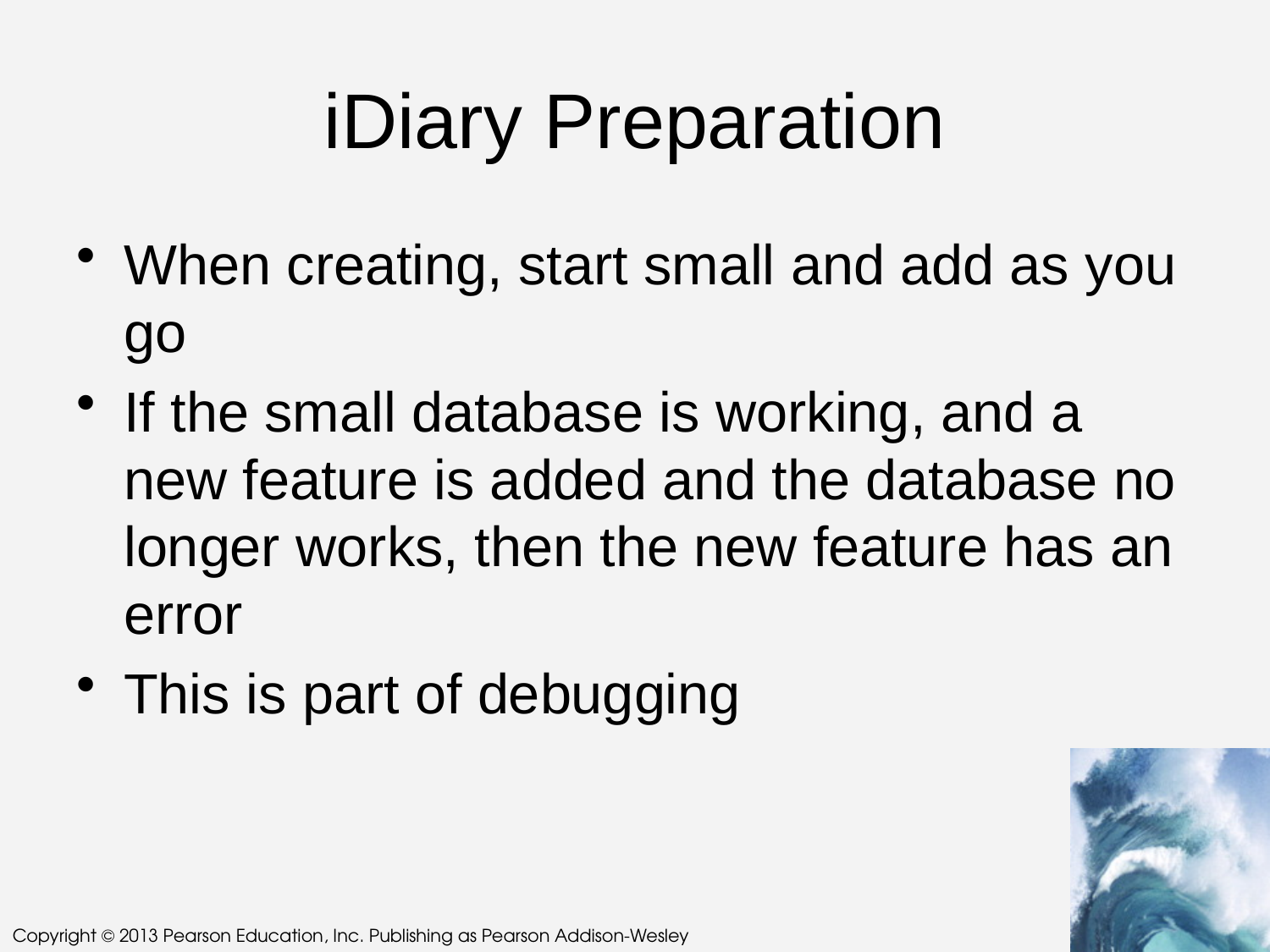

# iDiary Preparation
When creating, start small and add as you go
If the small database is working, and a new feature is added and the database no longer works, then the new feature has an error
This is part of debugging